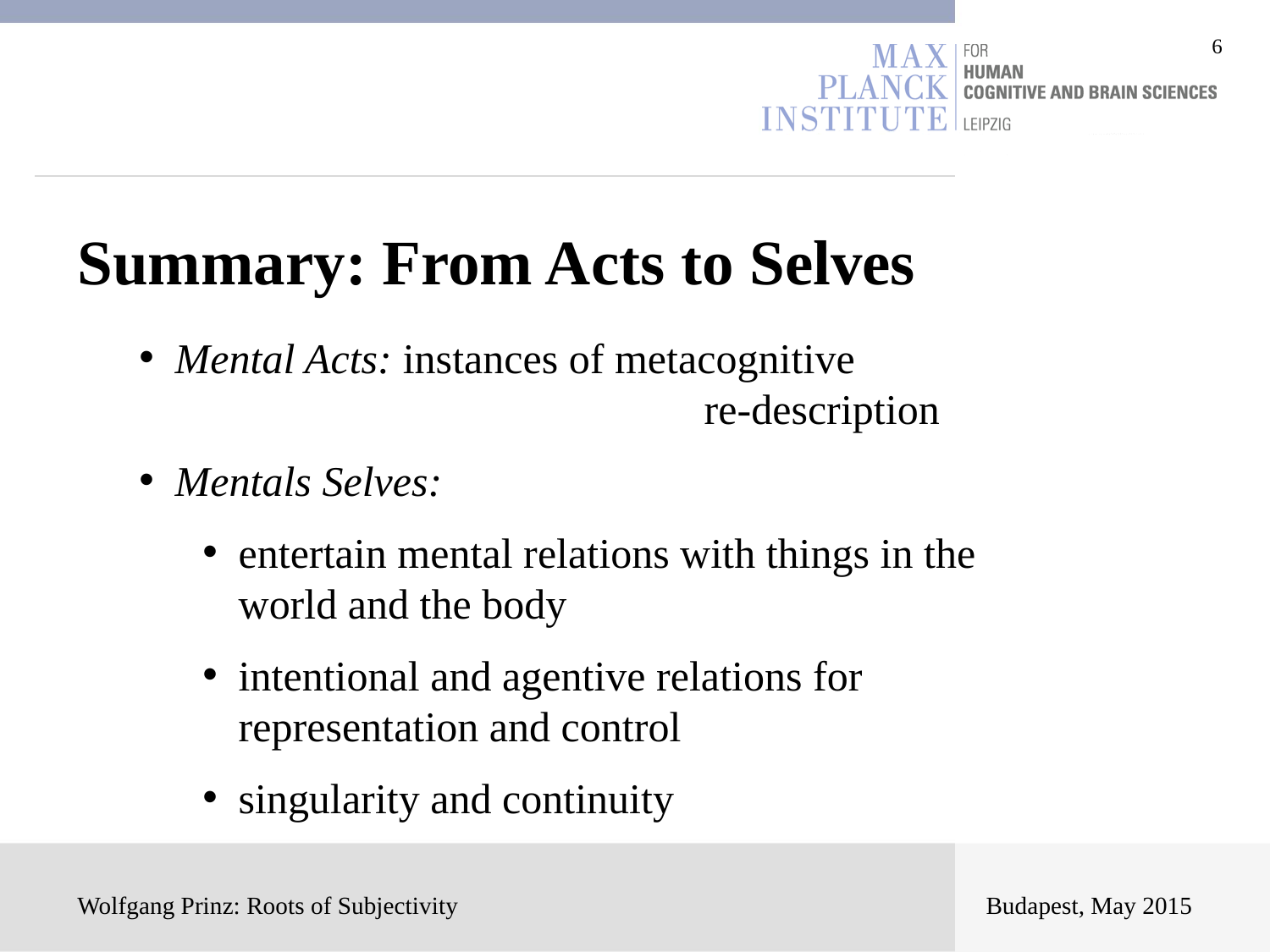

Summary: From Acts to Selves
Mental Acts: instances of metacognitive 			    		  re-description
Mentals Selves:
entertain mental relations with things in the world and the body
intentional and agentive relations for representation and control
singularity and continuity